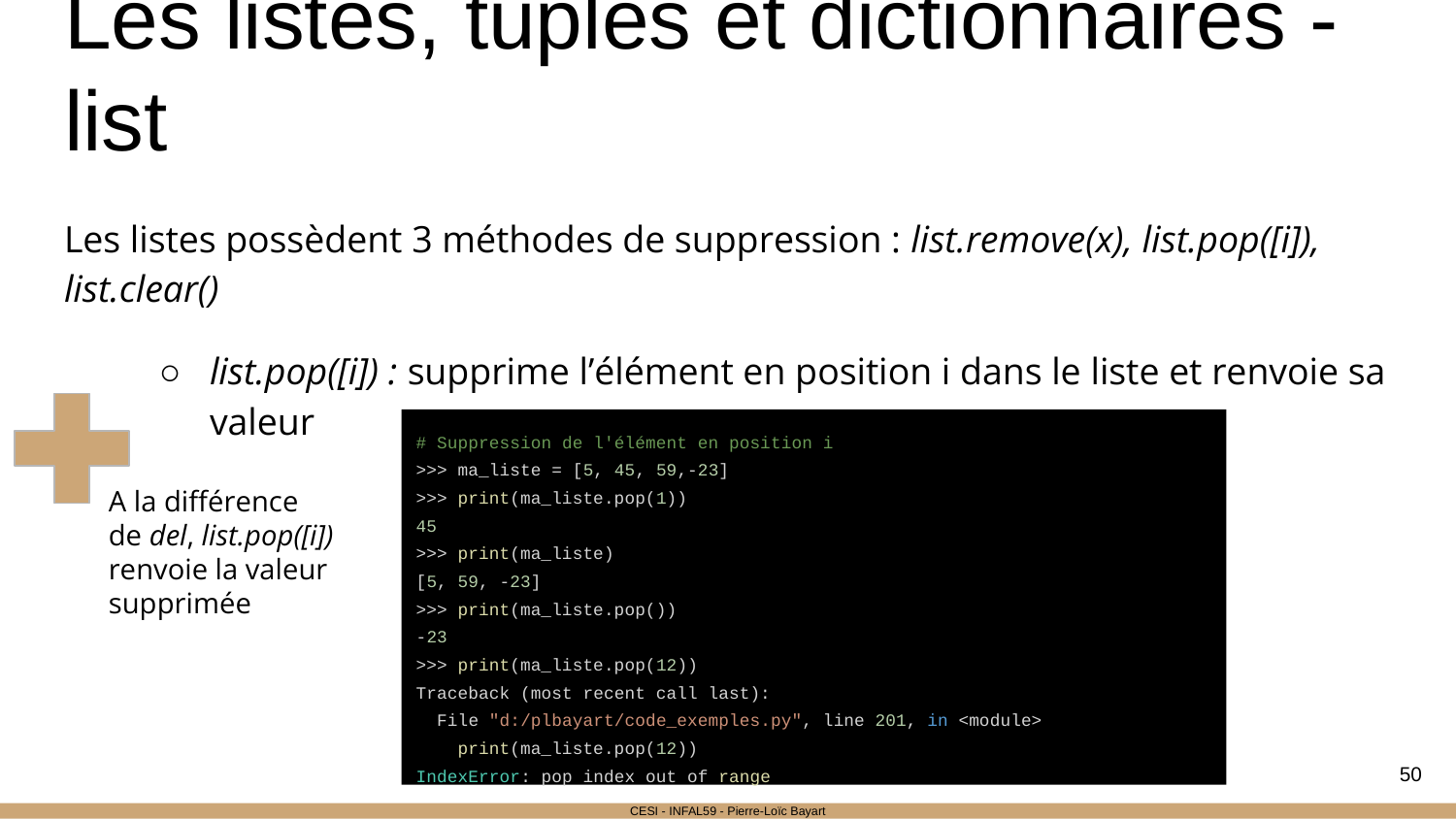

# Les listes, tuples et dictionnaires - list
Les listes possèdent 3 méthodes de suppression : list.remove(x), list.pop([i]), list.clear()
list.pop([i]) : supprime l’élément en position i dans le liste et renvoie sa valeur

# Suppression de l'élément en position i
>>> ma_liste = [5, 45, 59,-23]
>>> print(ma_liste.pop(1))
45
>>> print(ma_liste)
[5, 59, -23]
>>> print(ma_liste.pop())
-23
>>> print(ma_liste.pop(12))
Traceback (most recent call last):
  File "d:/plbayart/code_exemples.py", line 201, in <module>
    print(ma_liste.pop(12))
IndexError: pop index out of range
A la différence de del, list.pop([i]) renvoie la valeur supprimée
50